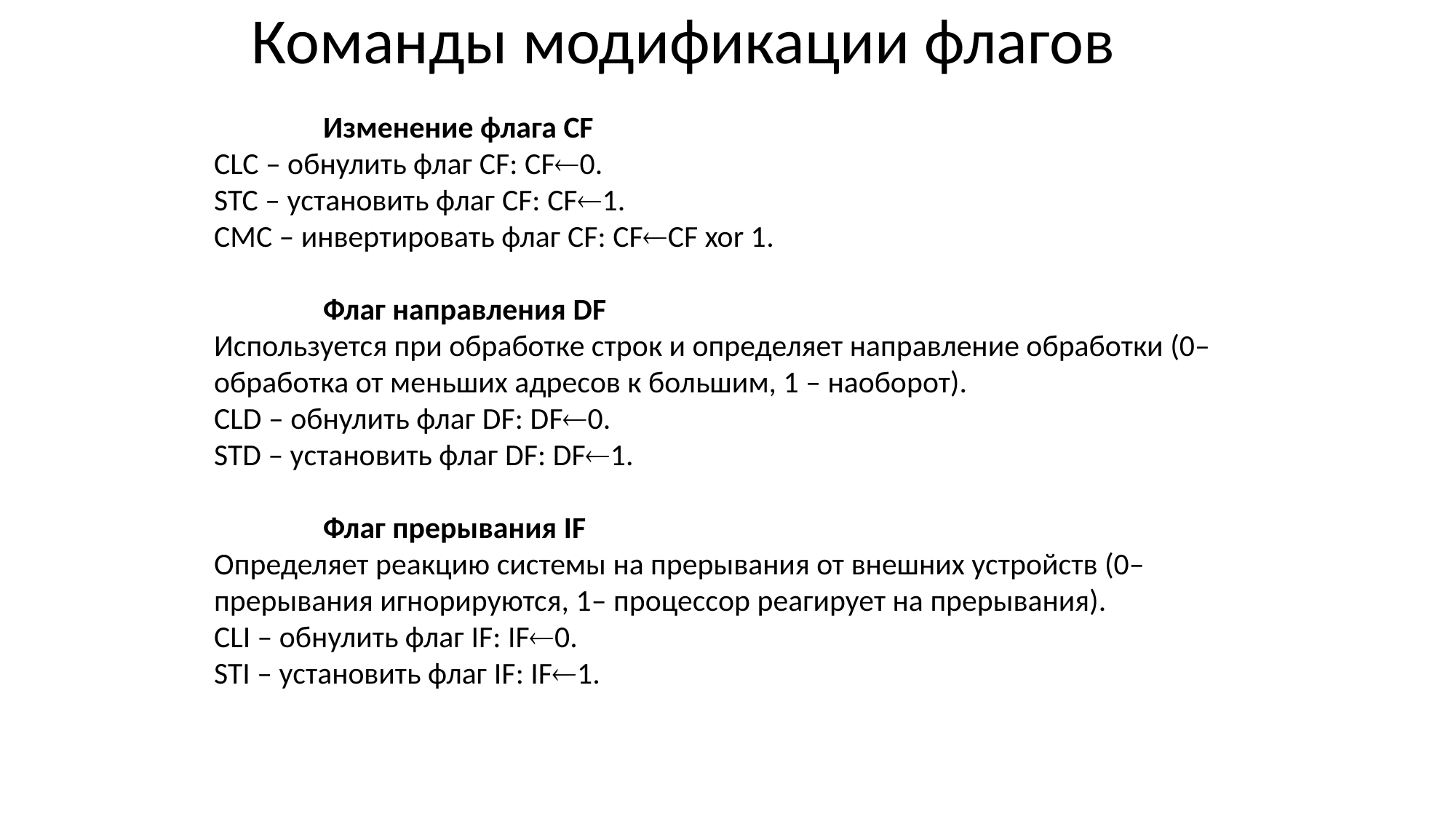

# Команды модификации флагов
	Изменение флага CF
CLC – обнулить флаг CF: CF←0.
STC – установить флаг CF: CF←1.
CMC – инвертировать флаг CF: CF←CF xor 1.

	Флаг направления DF
Используется при обработке строк и определяет направление обработки (0– обработка от меньших адресов к большим, 1 – наоборот).
CLD – обнулить флаг DF: DF←0.
STD – установить флаг DF: DF←1.

	Флаг прерывания IF
Определяет реакцию системы на прерывания от внешних устройств (0– прерывания игнорируются, 1– процессор реагирует на прерывания).
CLI – обнулить флаг IF: IF←0.
STI – установить флаг IF: IF←1.